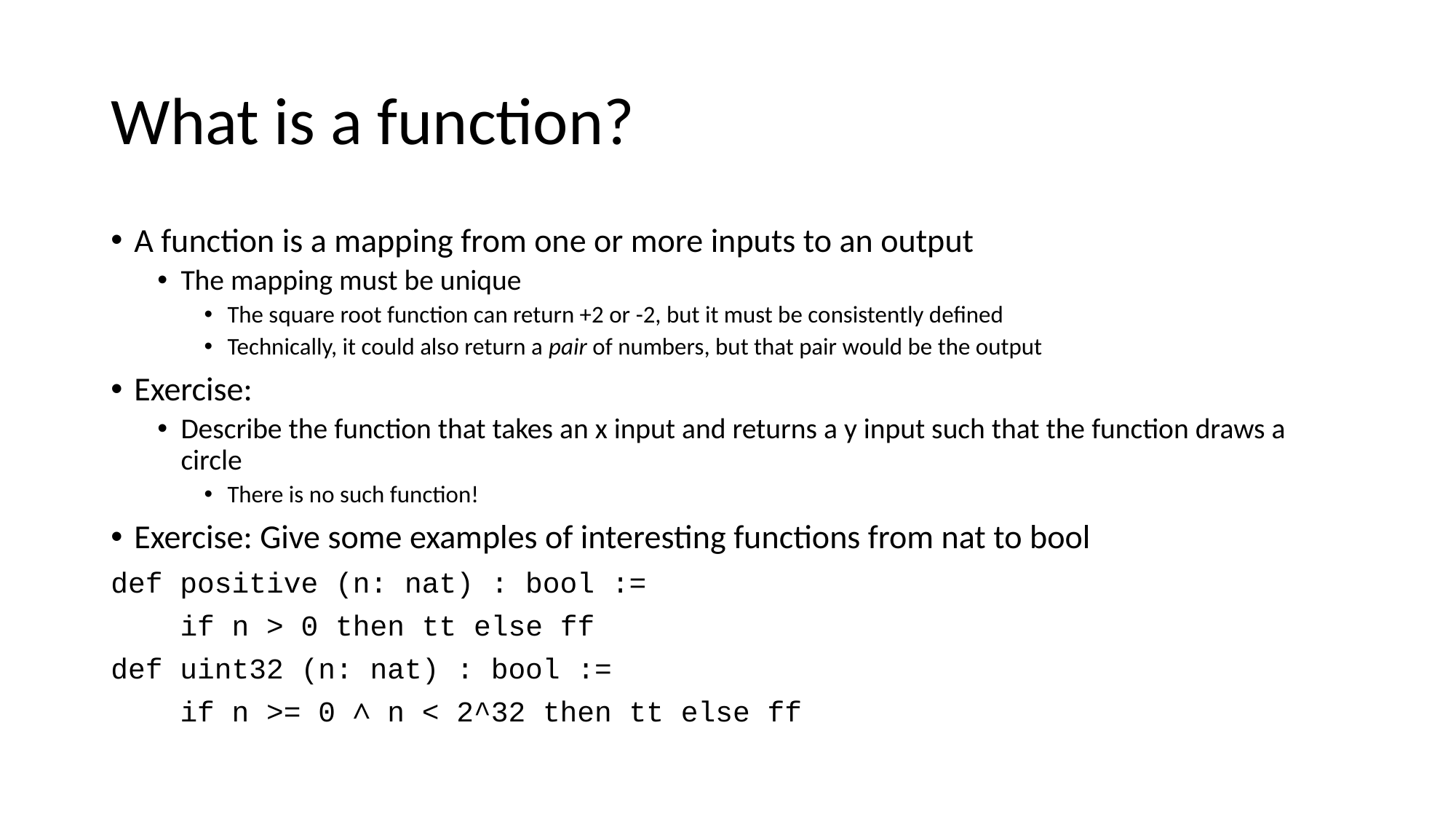

# What is a function?
A function is a mapping from one or more inputs to an output
The mapping must be unique
The square root function can return +2 or -2, but it must be consistently defined
Technically, it could also return a pair of numbers, but that pair would be the output
Exercise:
Describe the function that takes an x input and returns a y input such that the function draws a circle
There is no such function!
Exercise: Give some examples of interesting functions from nat to bool
def positive (n: nat) : bool :=
    if n > 0 then tt else ff
def uint32 (n: nat) : bool :=
    if n >= 0 ∧ n < 2^32 then tt else ff